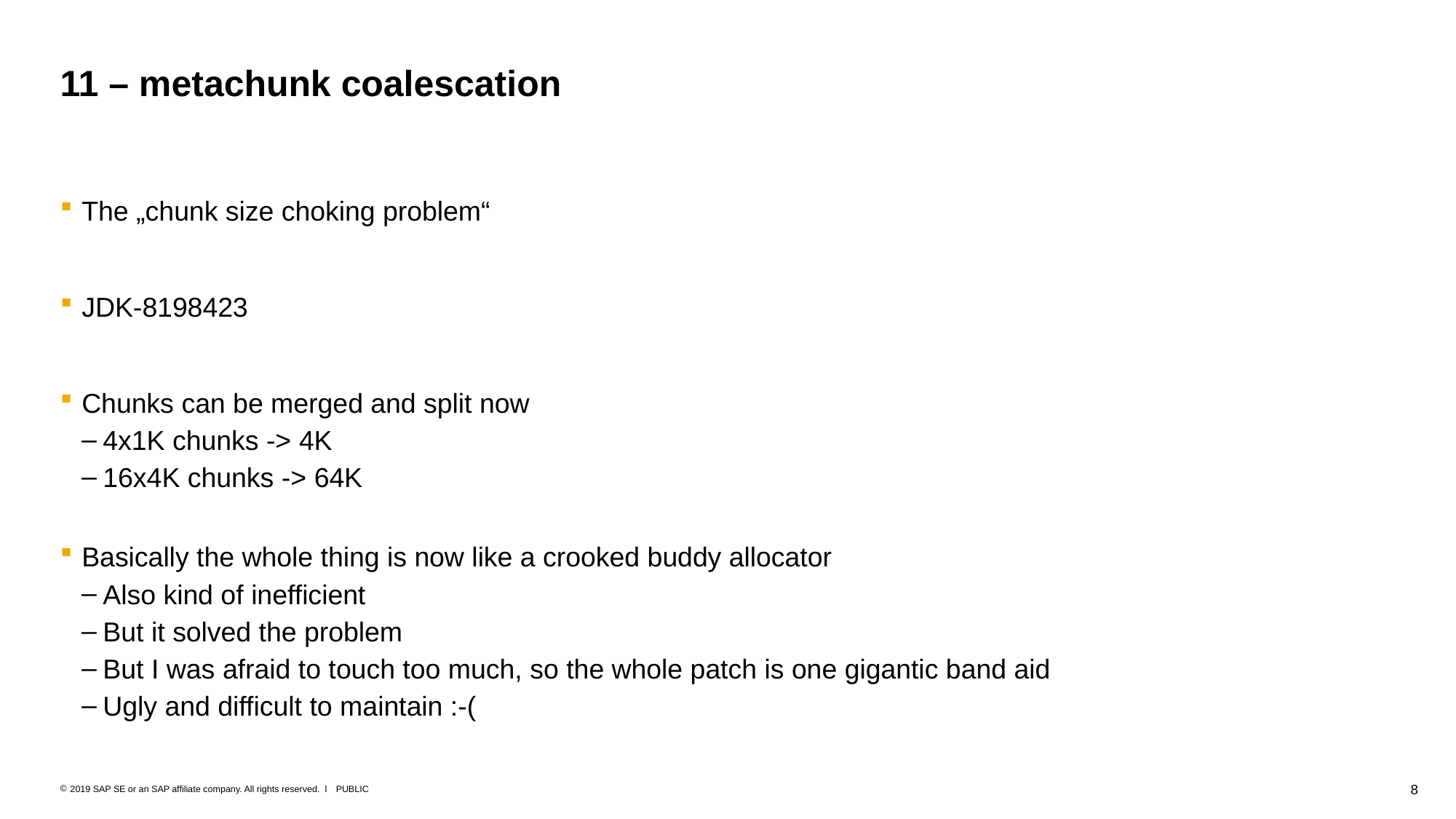

# 11 – metachunk coalescation
The „chunk size choking problem“

JDK-8198423

Chunks can be merged and split now
4x1K chunks -> 4K
16x4K chunks -> 64K

Basically the whole thing is now like a crooked buddy allocator
Also kind of inefficient
But it solved the problem
But I was afraid to touch too much, so the whole patch is one gigantic band aid
Ugly and difficult to maintain :-(